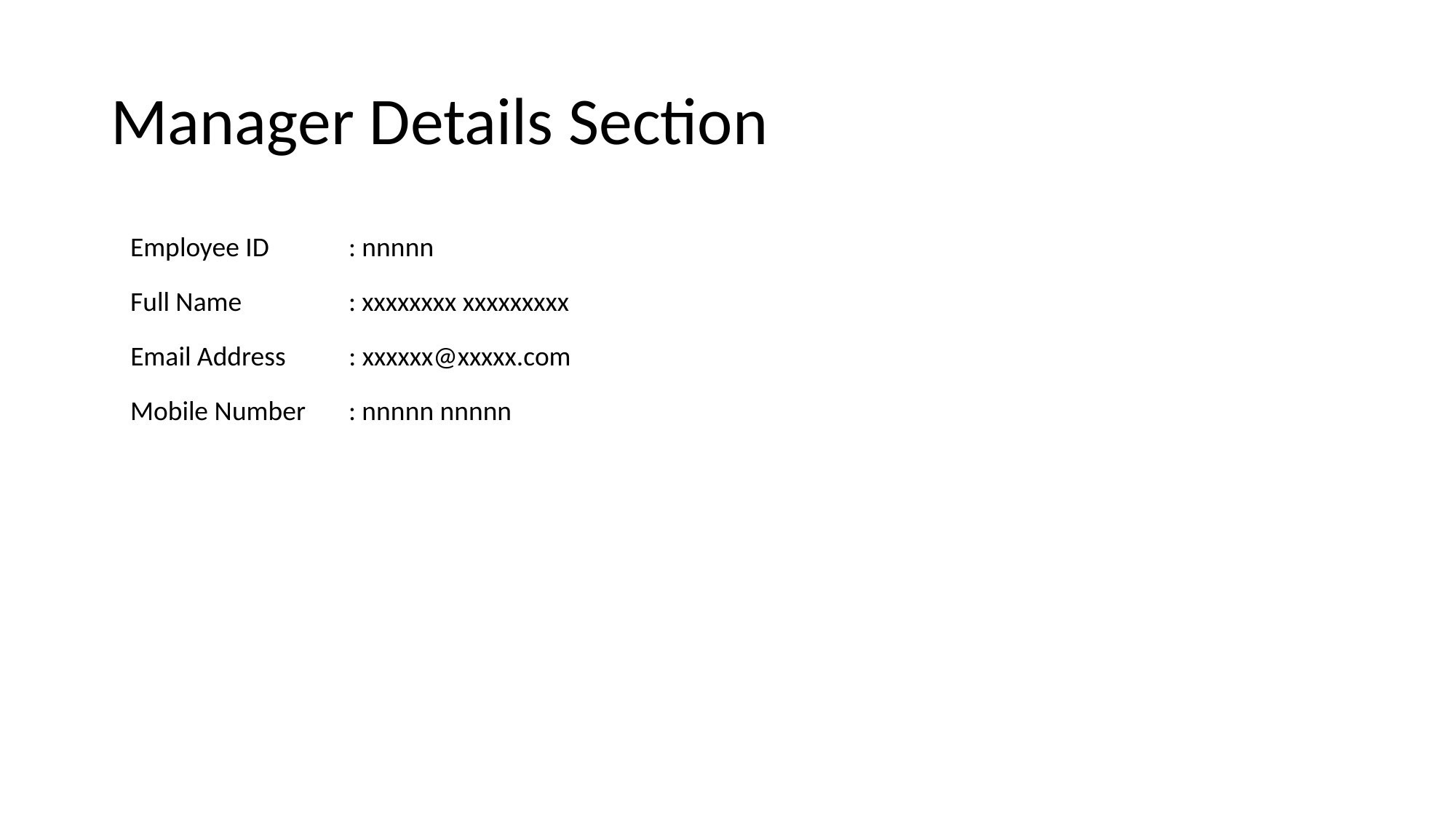

# Manager Details Section
Employee ID 	: nnnnn
Full Name   	: xxxxxxxx xxxxxxxxx
Email Address 	: xxxxxx@xxxxx.com
Mobile Number  	: nnnnn nnnnn